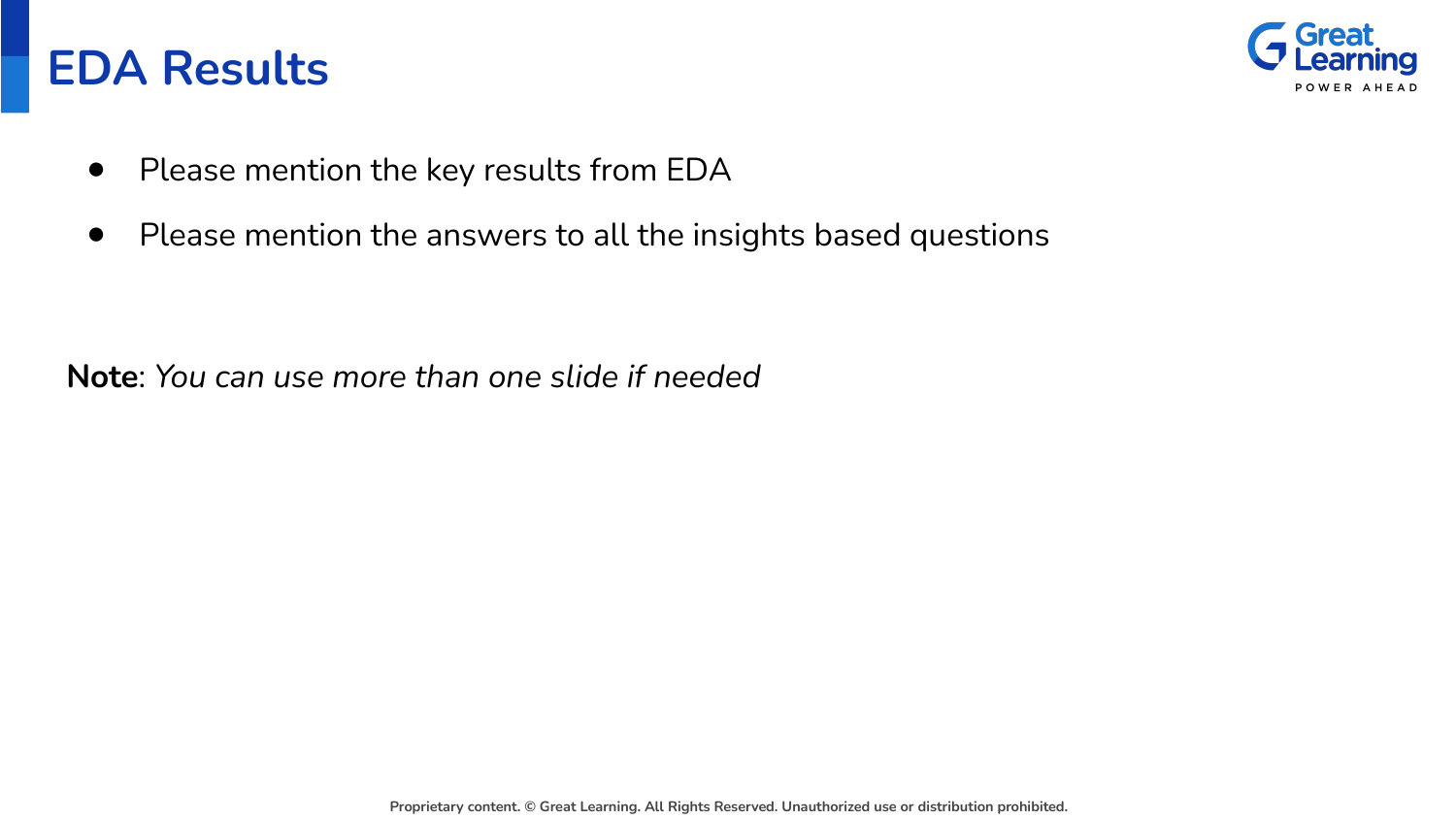

# EDA Results
Please mention the key results from EDA
Please mention the answers to all the insights based questions
Note: You can use more than one slide if needed